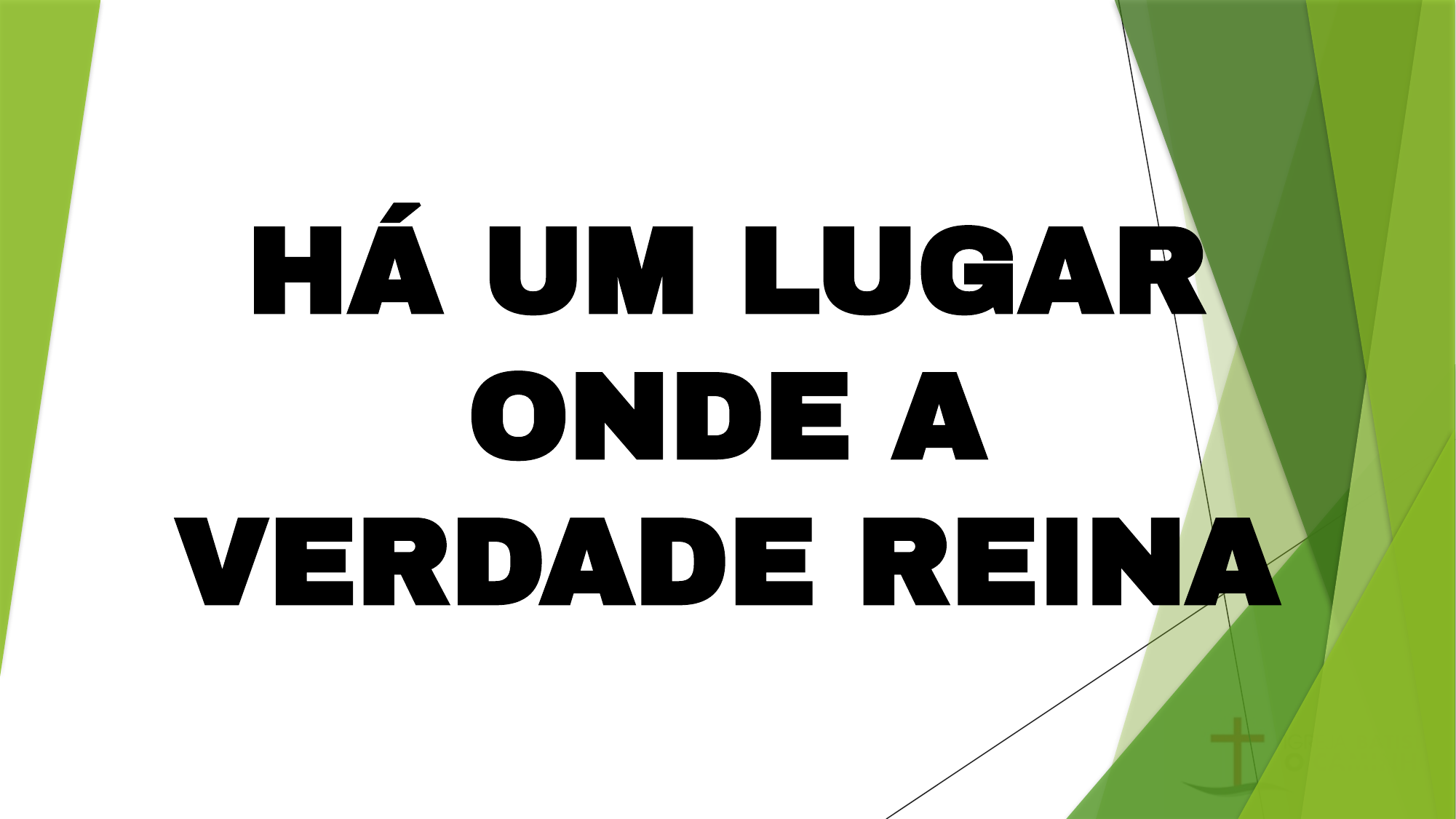

# HÁ UM LUGAR ONDE A VERDADE REINA